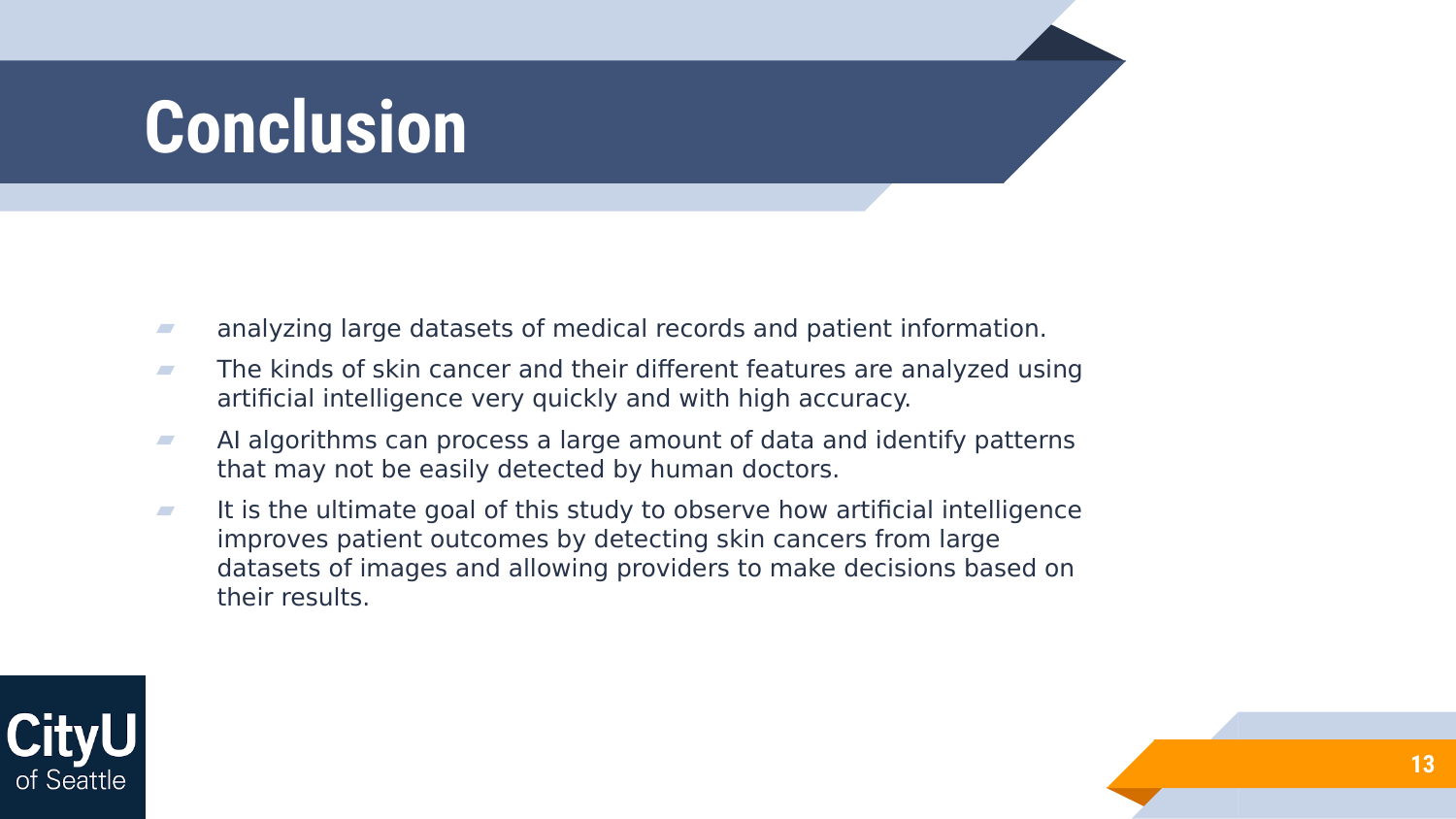

# Conclusion
analyzing large datasets of medical records and patient information.
The kinds of skin cancer and their different features are analyzed using artificial intelligence very quickly and with high accuracy.
AI algorithms can process a large amount of data and identify patterns that may not be easily detected by human doctors.
It is the ultimate goal of this study to observe how artificial intelligence improves patient outcomes by detecting skin cancers from large datasets of images and allowing providers to make decisions based on their results.
13